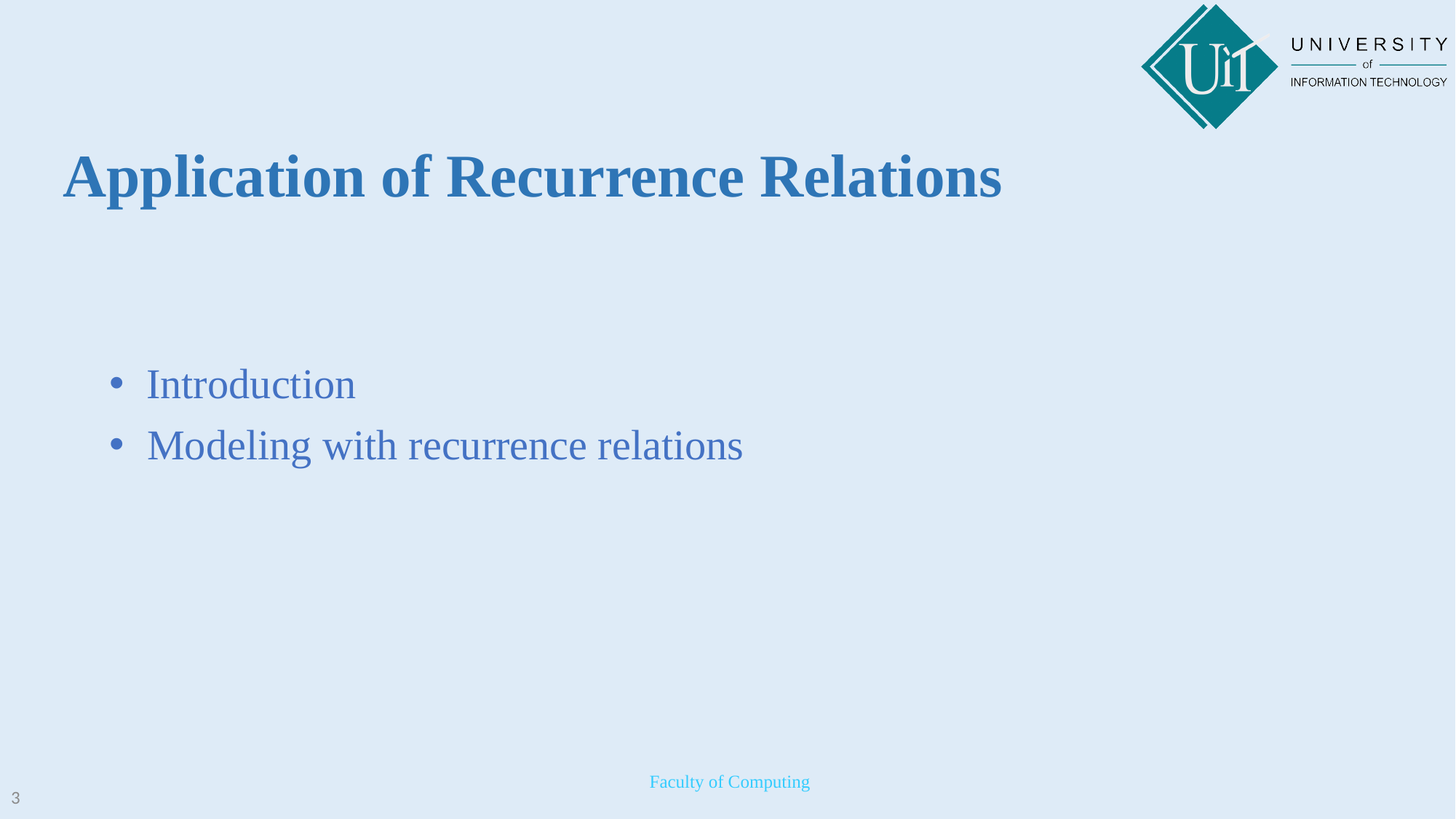

# Application of Recurrence Relations

 Introduction
 Modeling with recurrence relations

 Faculty of Computing
3